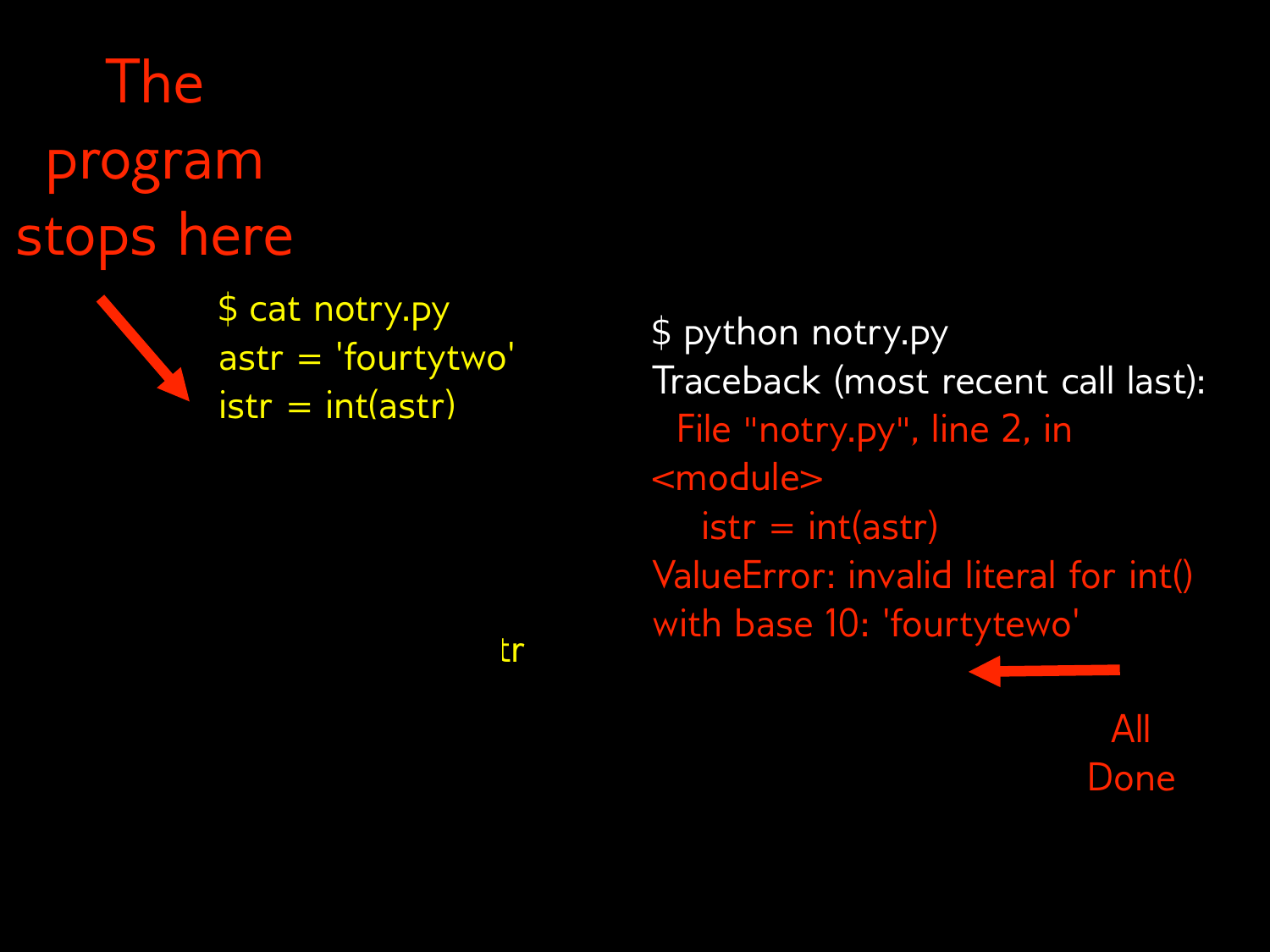

The program stops here
$ cat notry.py
astr = 'fourtytwo'
istr = int(astr)
print 'First', istr

astr = '123'
istr = int(astr)
print 'Second', istr

$ python notry.py
Traceback (most recent call last):
  File "notry.py", line 2, in <module>
    istr = int(astr)
ValueError: invalid literal for int() with base 10: 'fourtytewo'

All
Done